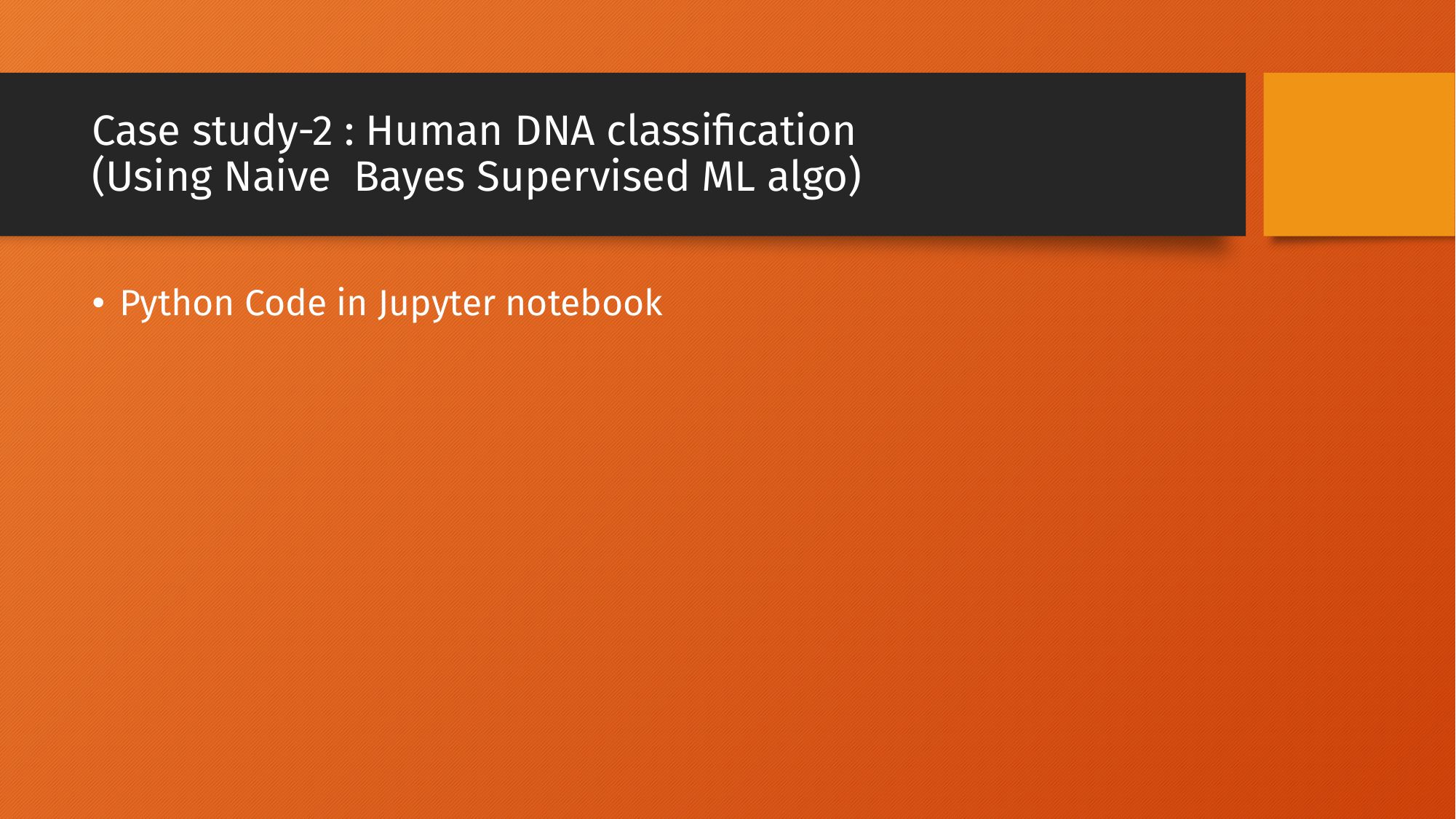

# Case study-2 : Human DNA classification (Using Naive  Bayes Supervised ML algo)
Python Code in Jupyter notebook